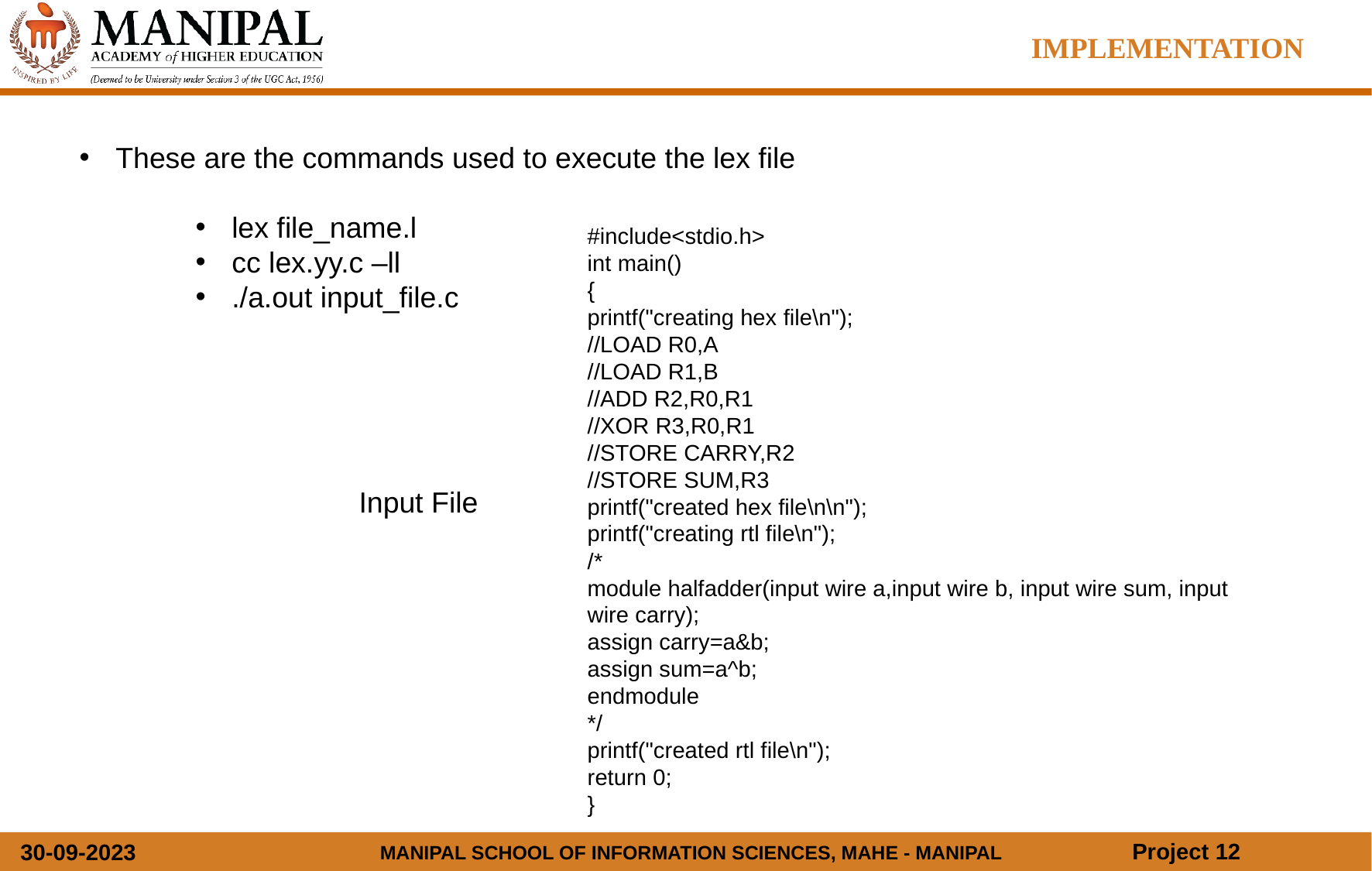

IMPLEMENTATION
These are the commands used to execute the lex file

lex file_name.l
cc lex.yy.c –ll
./a.out input_file.c

#include<stdio.h>
int main()
{
printf("creating hex file\n");
//LOAD R0,A
//LOAD R1,B
//ADD R2,R0,R1
//XOR R3,R0,R1
//STORE CARRY,R2
//STORE SUM,R3
printf("created hex file\n\n");
printf("creating rtl file\n");
/*
module halfadder(input wire a,input wire b, input wire sum, input wire carry);
assign carry=a&b;
assign sum=a^b;
endmodule
*/
printf("created rtl file\n");
return 0;
}

Input File